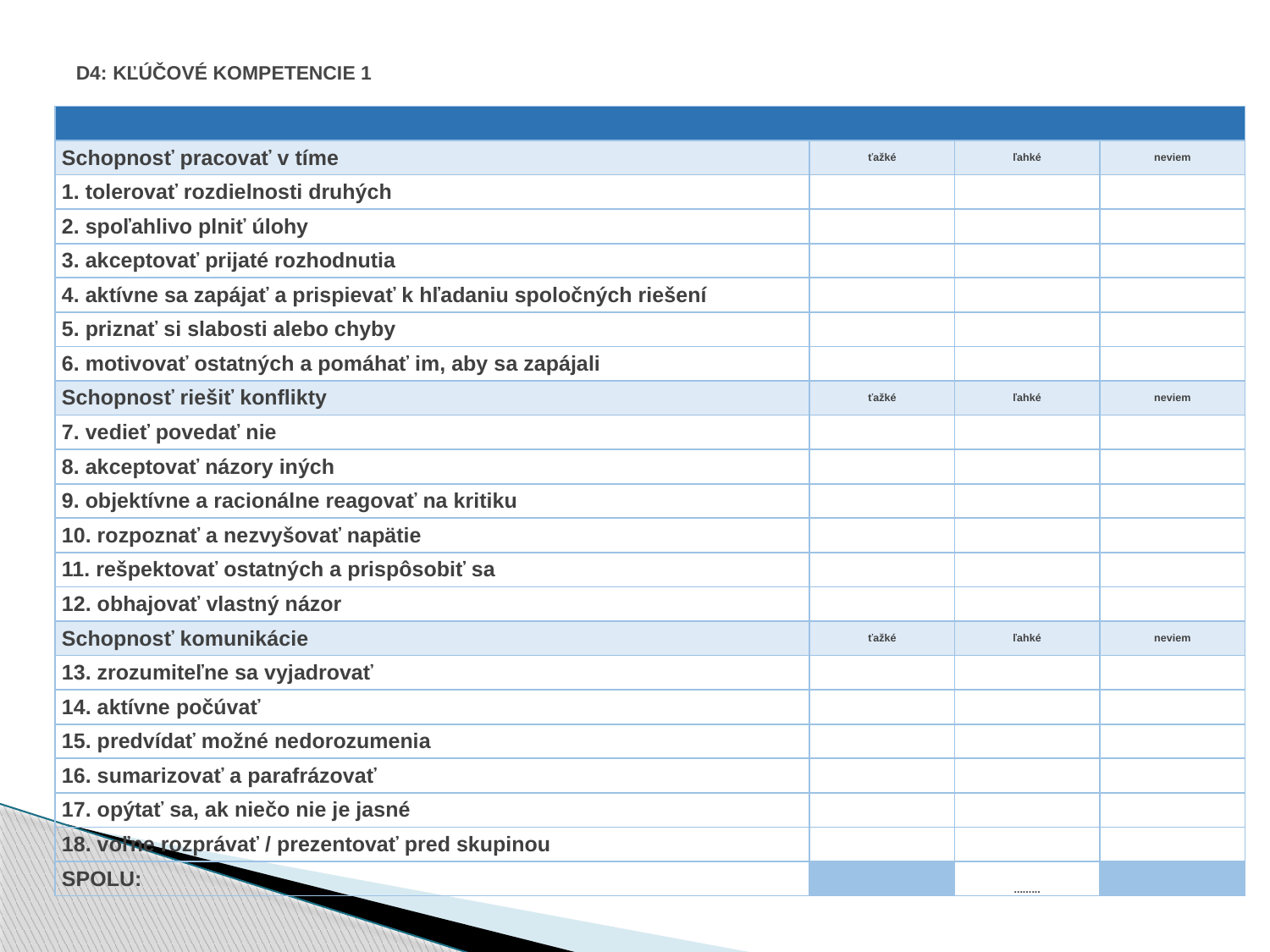

# D4: KĽÚČOVÉ KOMPETENCIE 1
|  |  |  |  |
| --- | --- | --- | --- |
| Schopnosť pracovať v tíme | ťažké | ľahké | neviem |
| 1. tolerovať rozdielnosti druhých |  |  |  |
| 2. spoľahlivo plniť úlohy |  |  |  |
| 3. akceptovať prijaté rozhodnutia |  |  |  |
| 4. aktívne sa zapájať a prispievať k hľadaniu spoločných riešení |  |  |  |
| 5. priznať si slabosti alebo chyby |  |  |  |
| 6. motivovať ostatných a pomáhať im, aby sa zapájali |  |  |  |
| Schopnosť riešiť konflikty | ťažké | ľahké | neviem |
| 7. vedieť povedať nie |  |  |  |
| 8. akceptovať názory iných |  |  |  |
| 9. objektívne a racionálne reagovať na kritiku |  |  |  |
| 10. rozpoznať a nezvyšovať napätie |  |  |  |
| 11. rešpektovať ostatných a prispôsobiť sa |  |  |  |
| 12. obhajovať vlastný názor |  |  |  |
| Schopnosť komunikácie | ťažké | ľahké | neviem |
| 13. zrozumiteľne sa vyjadrovať |  |  |  |
| 14. aktívne počúvať |  |  |  |
| 15. predvídať možné nedorozumenia |  |  |  |
| 16. sumarizovať a parafrázovať |  |  |  |
| 17. opýtať sa, ak niečo nie je jasné |  |  |  |
| 18. voľne rozprávať / prezentovať pred skupinou |  |  |  |
| SPOLU: |  | ......... |  |